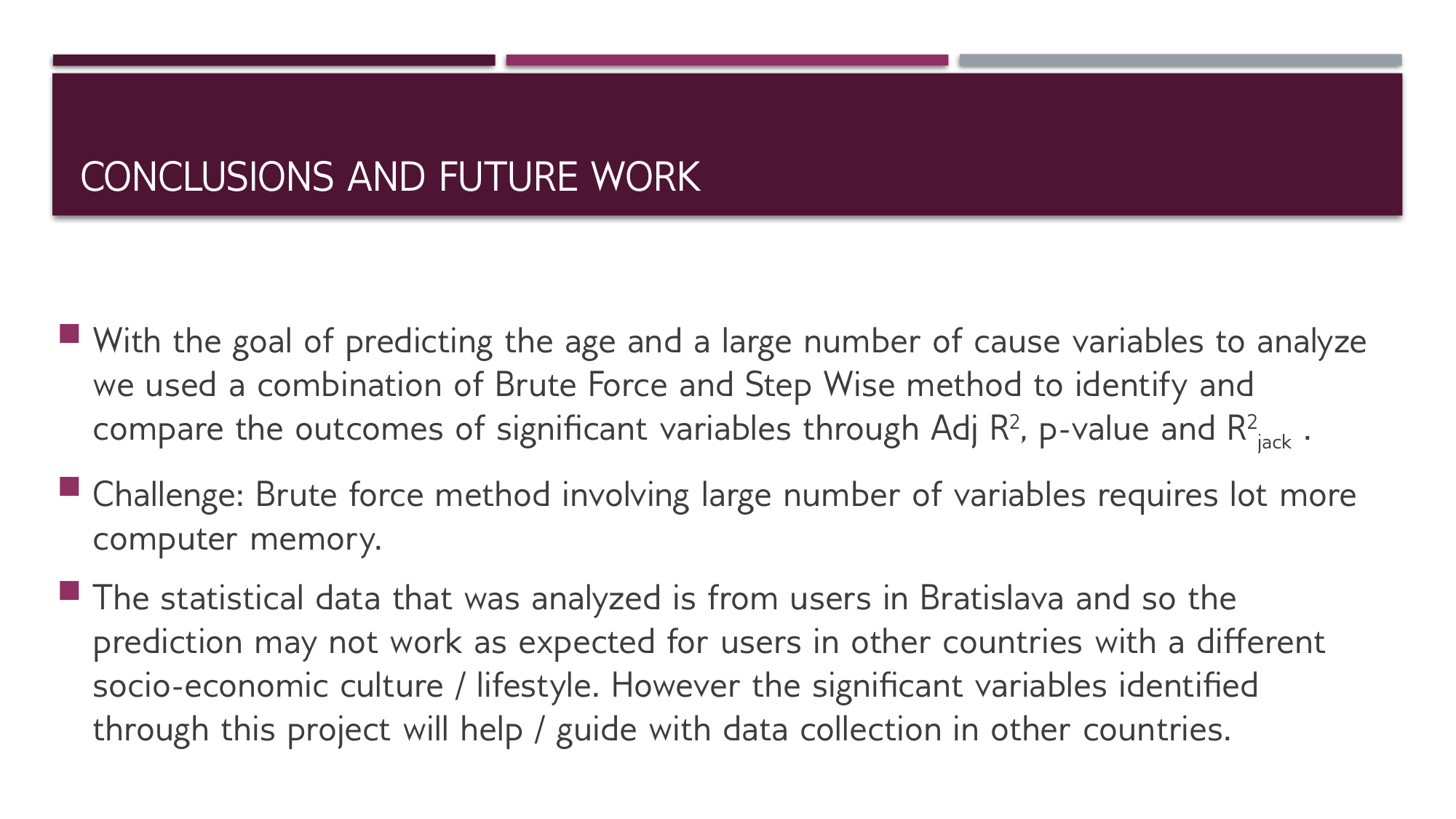

# Conclusions and Future Work
With the goal of predicting the age and a large number of cause variables to analyze we used a combination of Brute Force and Step Wise method to identify and compare the outcomes of significant variables through Adj R2, p-value and R2jack .
Challenge: Brute force method involving large number of variables requires lot more computer memory.
The statistical data that was analyzed is from users in Bratislava and so the prediction may not work as expected for users in other countries with a different socio-economic culture / lifestyle. However the significant variables identified through this project will help / guide with data collection in other countries.